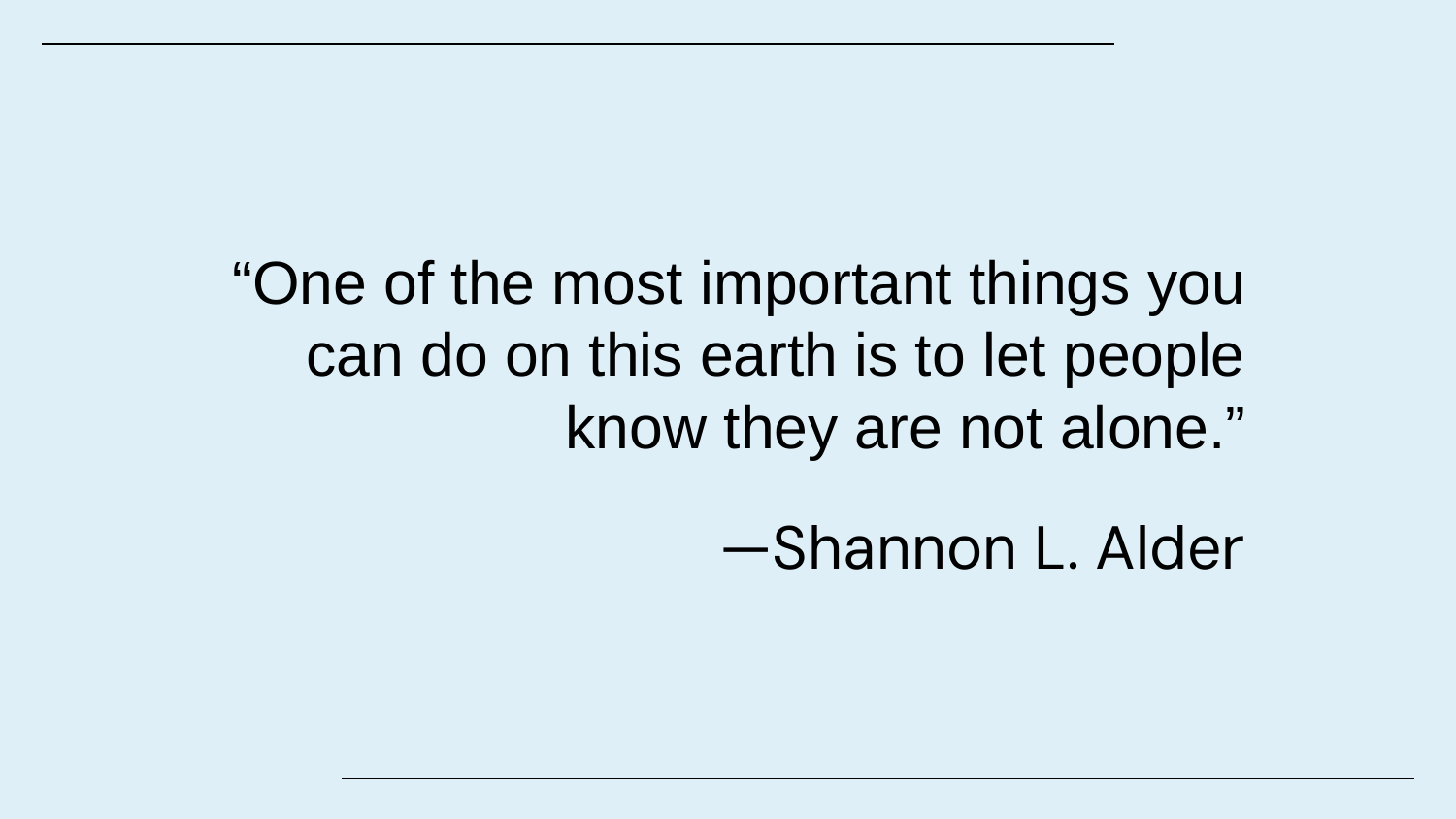

“One of the most important things you can do on this earth is to let people know they are not alone.”
# —Shannon L. Alder